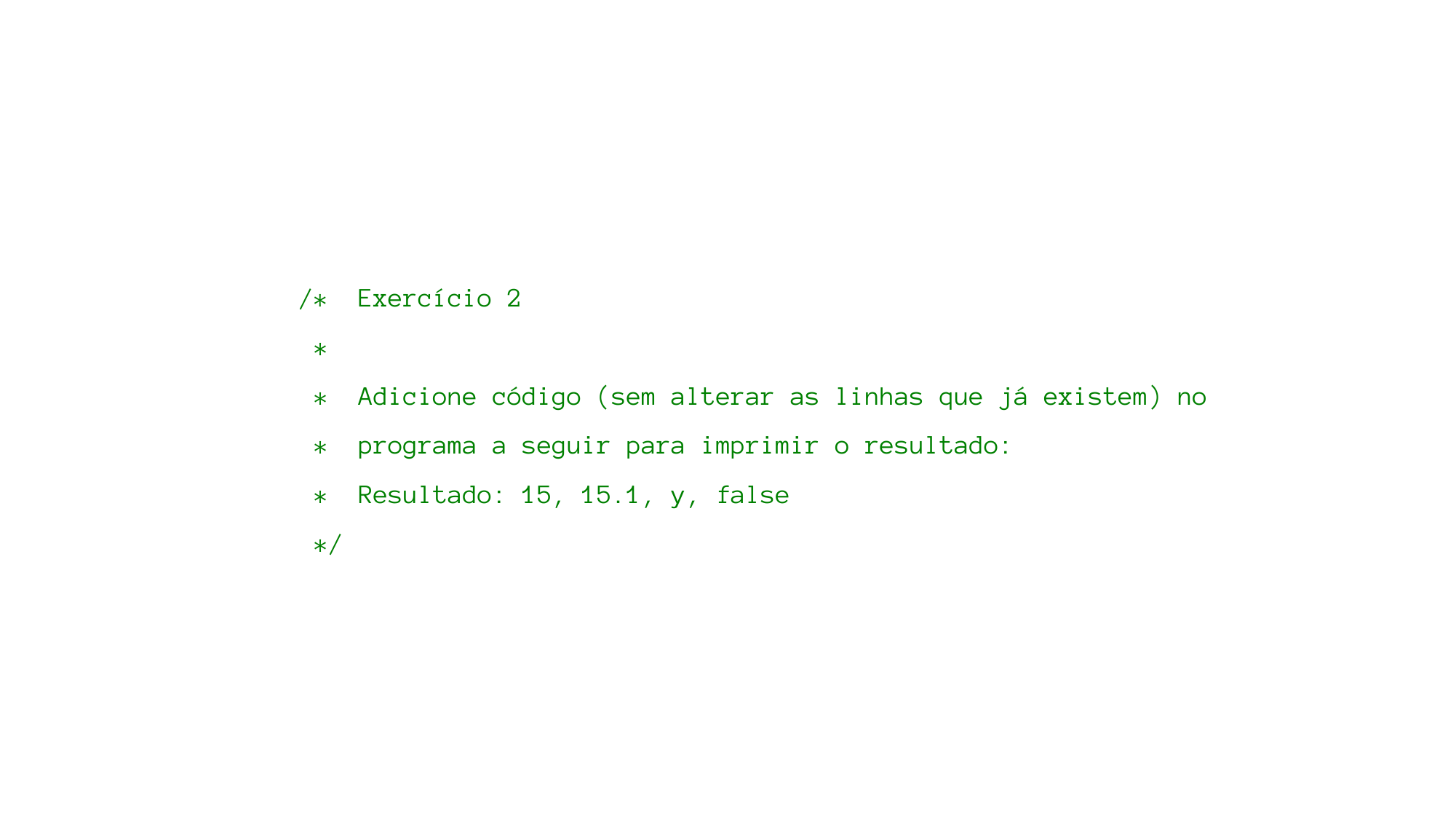

/*  Exercício 2
     *
     *  Adicione código (sem alterar as linhas que já existem) no
     *  programa a seguir para imprimir o resultado:
     *  Resultado: 15, 15.1, y, false
     */